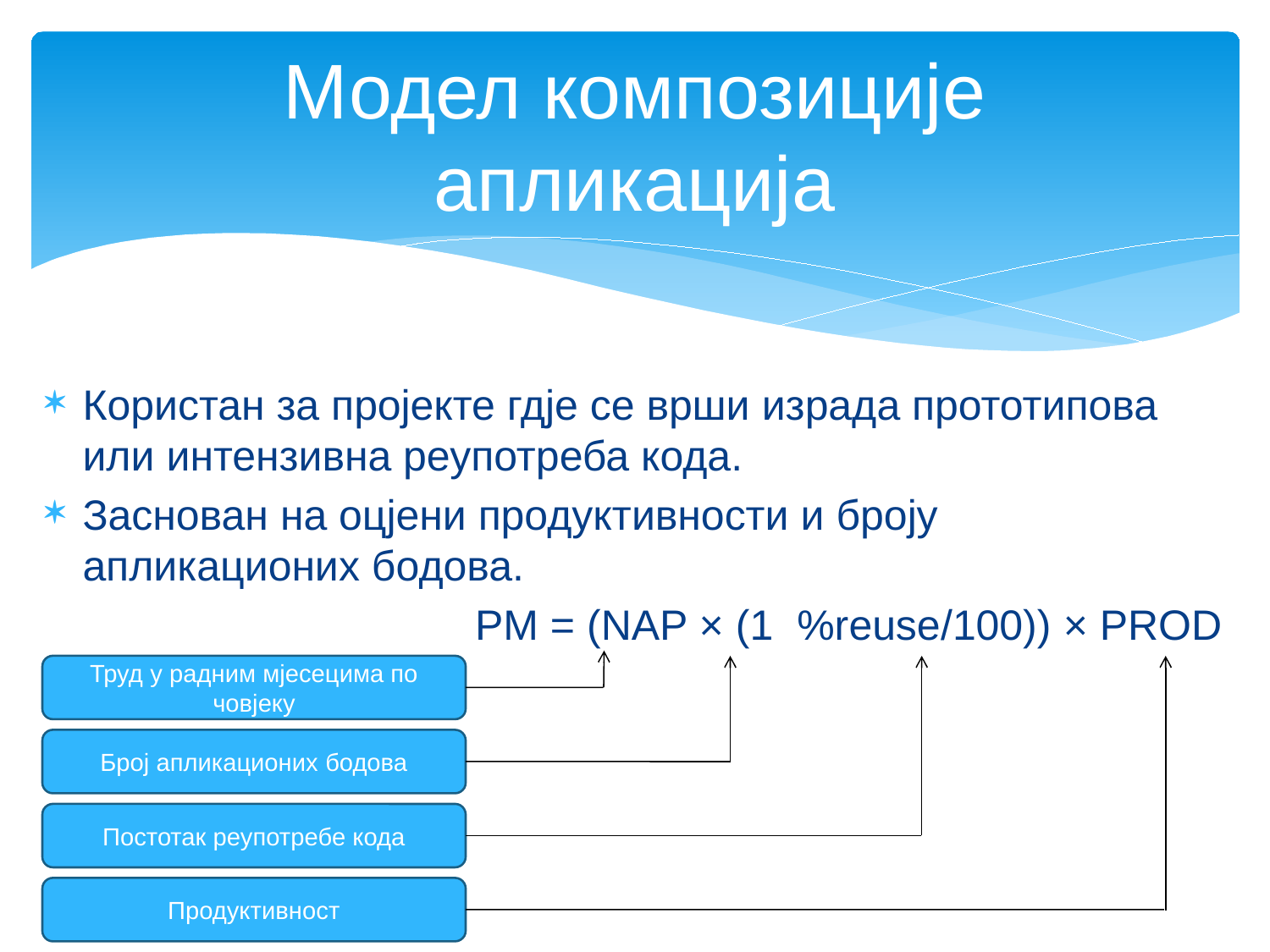

# Модел композиције апликација
Користан за пројекте гдје се врши израда прототипова или интензивна реупотреба кода.
Заснован на оцјени продуктивности и броју апликационих бодова.
PM = (NAP × (1  %reuse/100)) × PROD
Труд у радним мјесецима по човјеку
Број апликационих бодова
Постотак реупотребе кода
Продуктивност